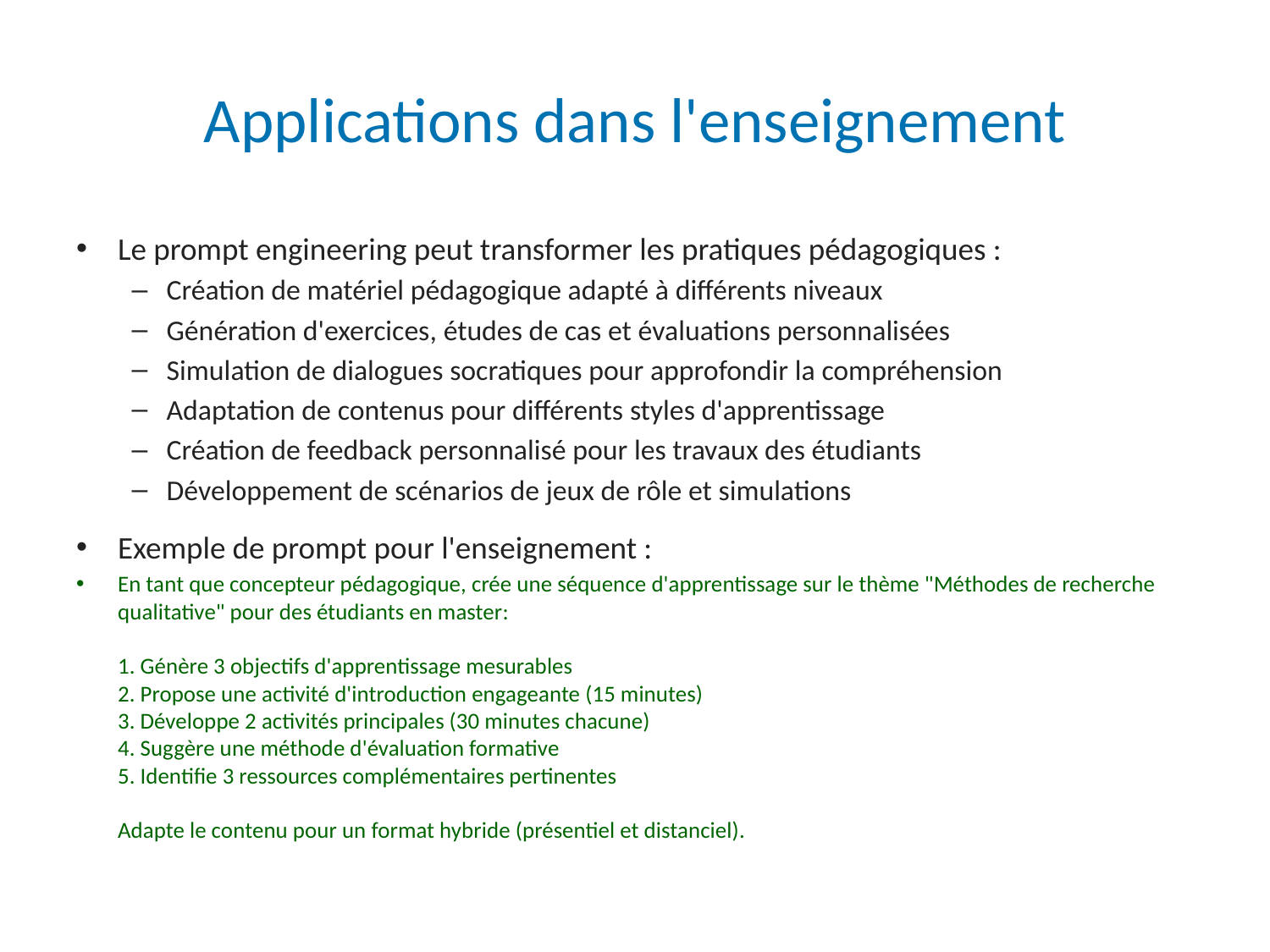

# Applications dans l'enseignement
Le prompt engineering peut transformer les pratiques pédagogiques :
Création de matériel pédagogique adapté à différents niveaux
Génération d'exercices, études de cas et évaluations personnalisées
Simulation de dialogues socratiques pour approfondir la compréhension
Adaptation de contenus pour différents styles d'apprentissage
Création de feedback personnalisé pour les travaux des étudiants
Développement de scénarios de jeux de rôle et simulations
Exemple de prompt pour l'enseignement :
En tant que concepteur pédagogique, crée une séquence d'apprentissage sur le thème "Méthodes de recherche qualitative" pour des étudiants en master:
1. Génère 3 objectifs d'apprentissage mesurables
2. Propose une activité d'introduction engageante (15 minutes)
3. Développe 2 activités principales (30 minutes chacune)
4. Suggère une méthode d'évaluation formative
5. Identifie 3 ressources complémentaires pertinentes
Adapte le contenu pour un format hybride (présentiel et distanciel).